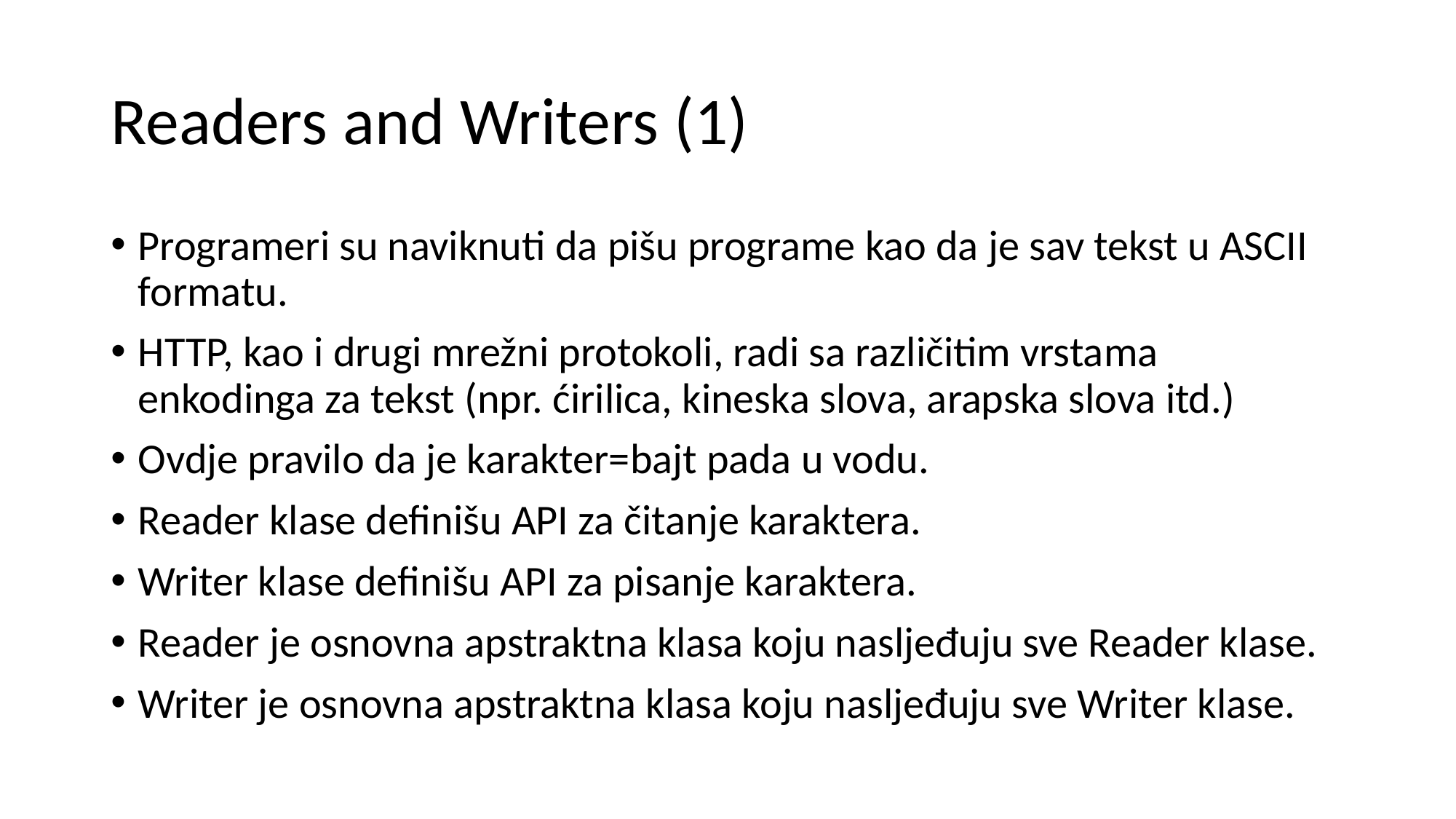

# Readers and Writers (1)
Programeri su naviknuti da pišu programe kao da je sav tekst u ASCII formatu.
HTTP, kao i drugi mrežni protokoli, radi sa različitim vrstama enkodinga za tekst (npr. ćirilica, kineska slova, arapska slova itd.)
Ovdje pravilo da je karakter=bajt pada u vodu.
Reader klase definišu API za čitanje karaktera.
Writer klase definišu API za pisanje karaktera.
Reader je osnovna apstraktna klasa koju nasljeđuju sve Reader klase.
Writer je osnovna apstraktna klasa koju nasljeđuju sve Writer klase.